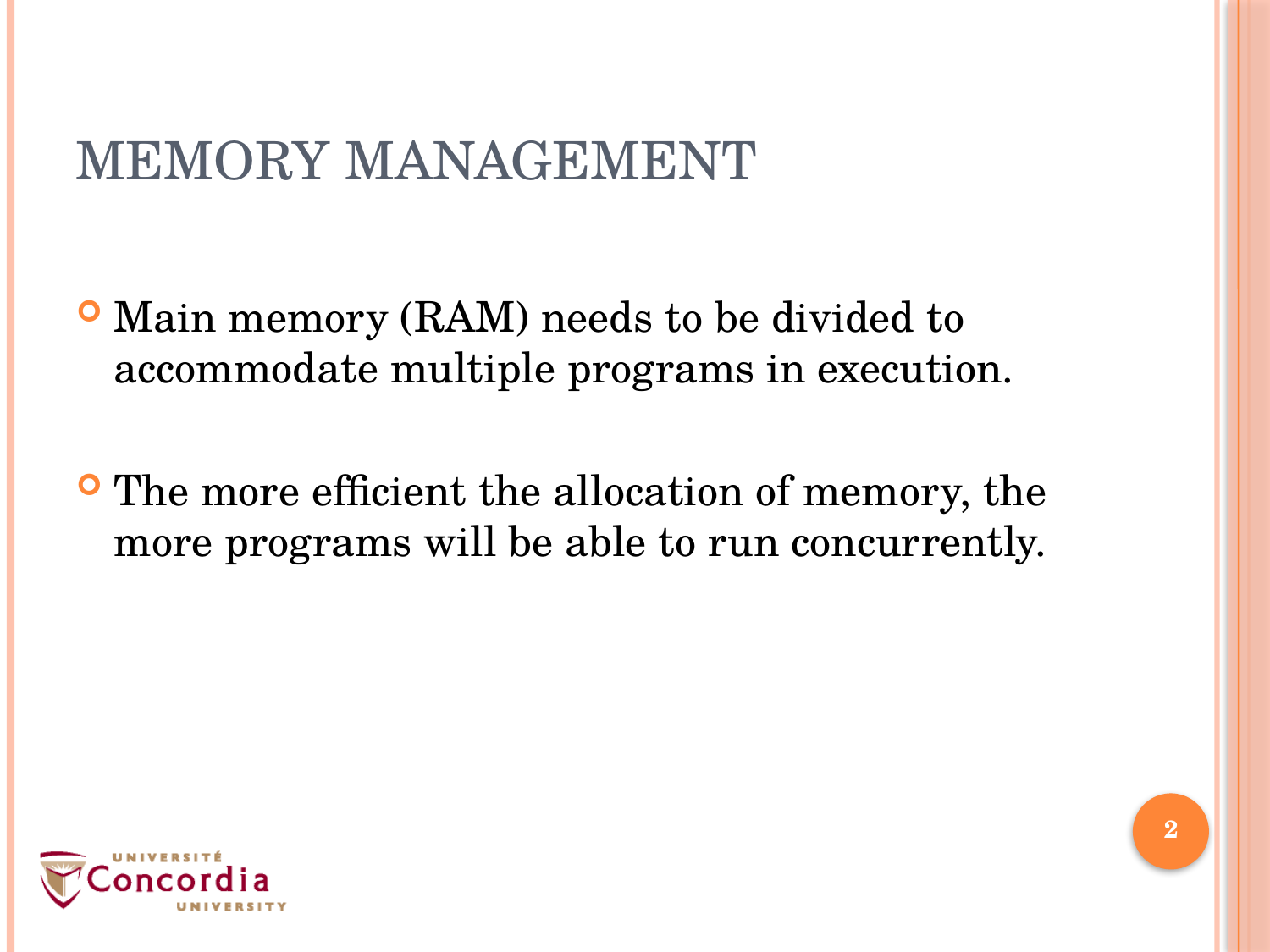

# Memory Management

Main memory (RAM) needs to be divided to accommodate multiple programs in execution.

The more efficient the allocation of memory, the more programs will be able to run concurrently.
2